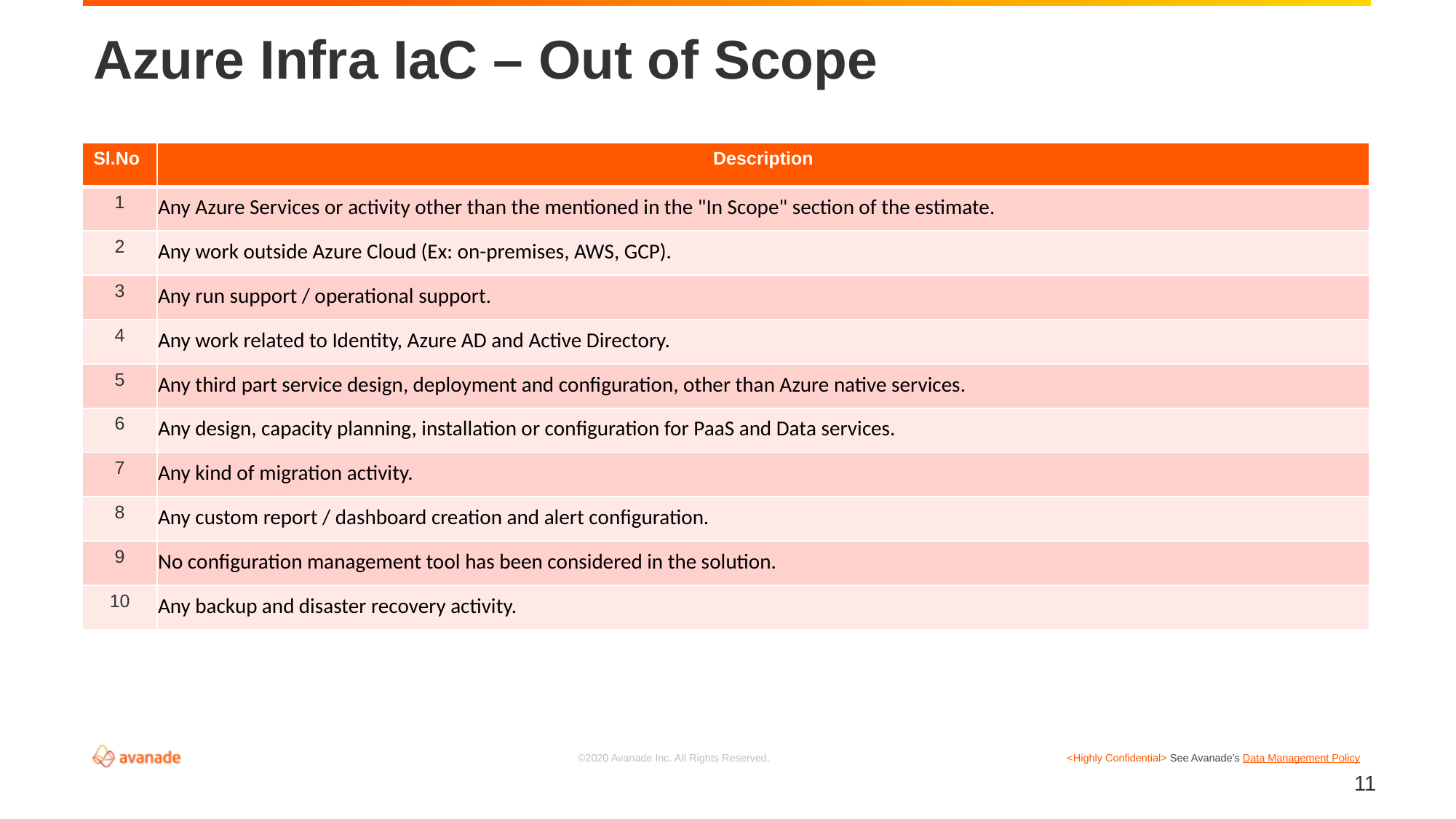

# Azure Infra IaC – Out of Scope
| Sl.No | Description |
| --- | --- |
| 1 | Any Azure Services or activity other than the mentioned in the "In Scope" section of the estimate. |
| 2 | Any work outside Azure Cloud (Ex: on-premises, AWS, GCP). |
| 3 | Any run support / operational support. |
| 4 | Any work related to Identity, Azure AD and Active Directory. |
| 5 | Any third part service design, deployment and configuration, other than Azure native services. |
| 6 | Any design, capacity planning, installation or configuration for PaaS and Data services. |
| 7 | Any kind of migration activity. |
| 8 | Any custom report / dashboard creation and alert configuration. |
| 9 | No configuration management tool has been considered in the solution. |
| 10 | Any backup and disaster recovery activity. |
11